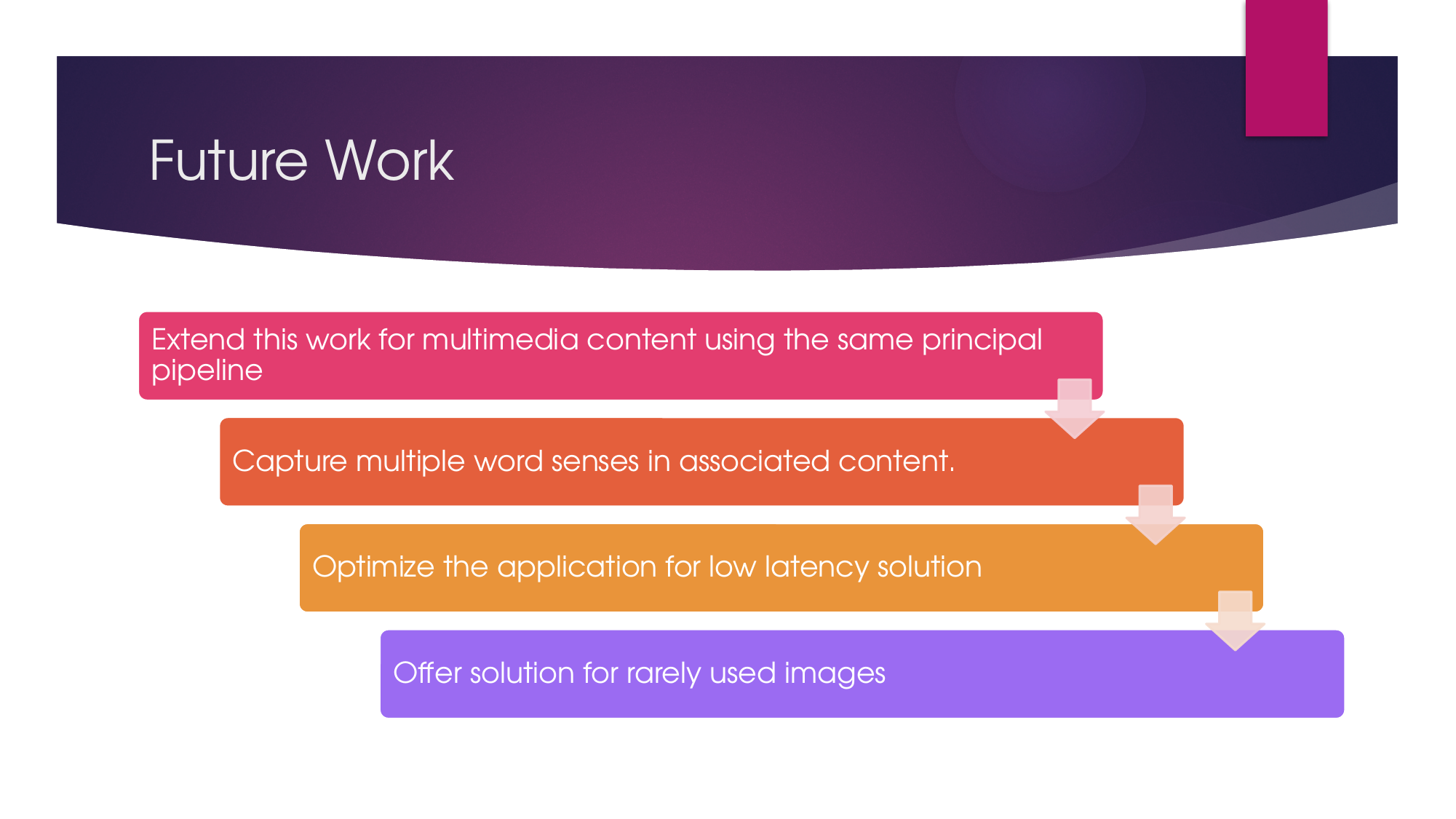

# Future Work
Extend this work for multimedia content using the same principal pipeline
Capture multiple word senses in associated content.
Optimize the application for low latency solution
Offer solution for rarely used images